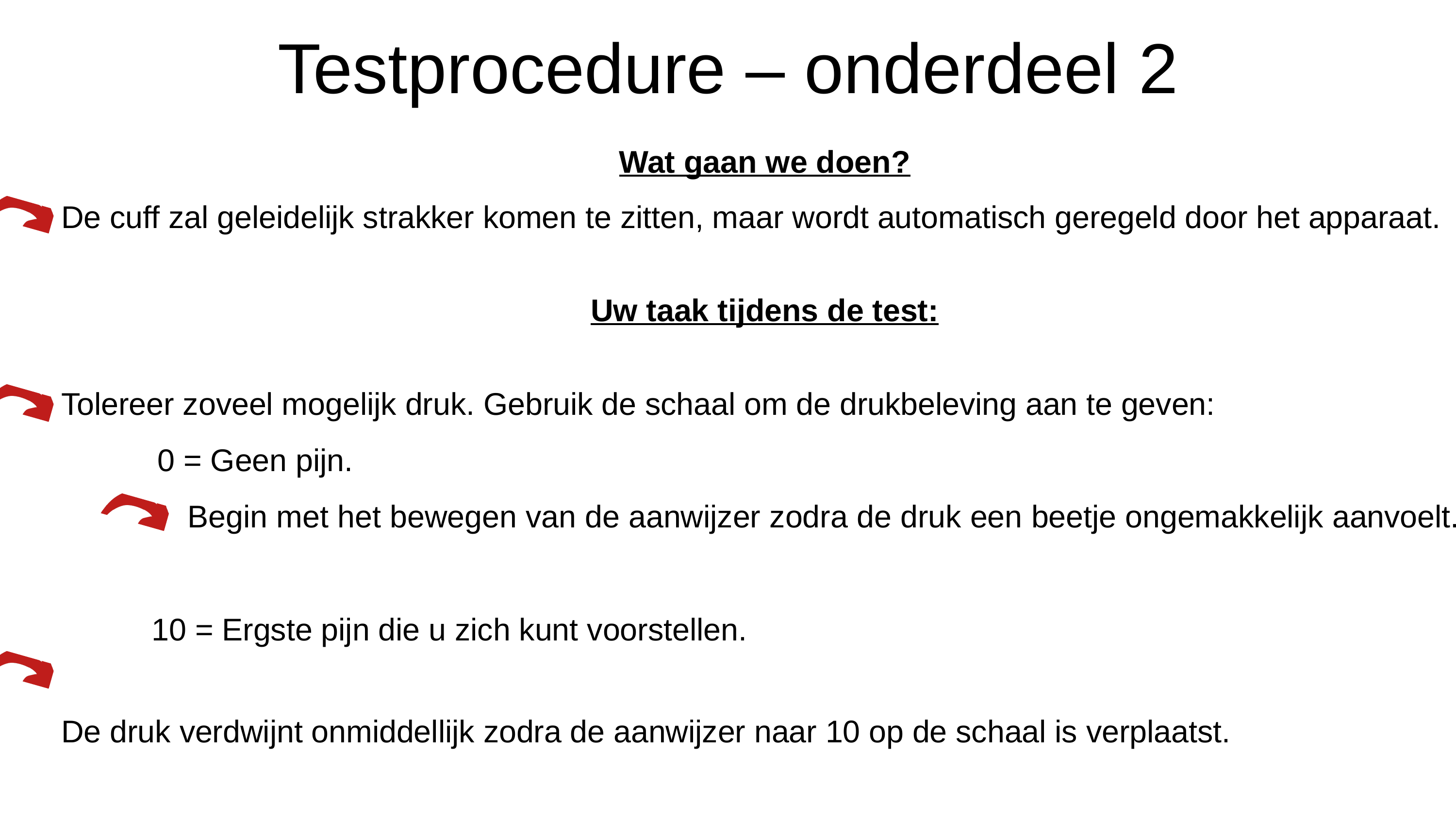

Testprocedure – onderdeel 2
Wat gaan we doen?
De cuff zal geleidelijk strakker komen te zitten, maar wordt automatisch geregeld door het apparaat.

Uw taak tijdens de test:

Tolereer zoveel mogelijk druk. Gebruik de schaal om de drukbeleving aan te geven:
           0 = Geen pijn.
              Begin met het bewegen van de aanwijzer zodra de druk een beetje ongemakkelijk aanvoelt.
	  10 = Ergste pijn die u zich kunt voorstellen.

De druk verdwijnt onmiddellijk zodra de aanwijzer naar 10 op de schaal is verplaatst.